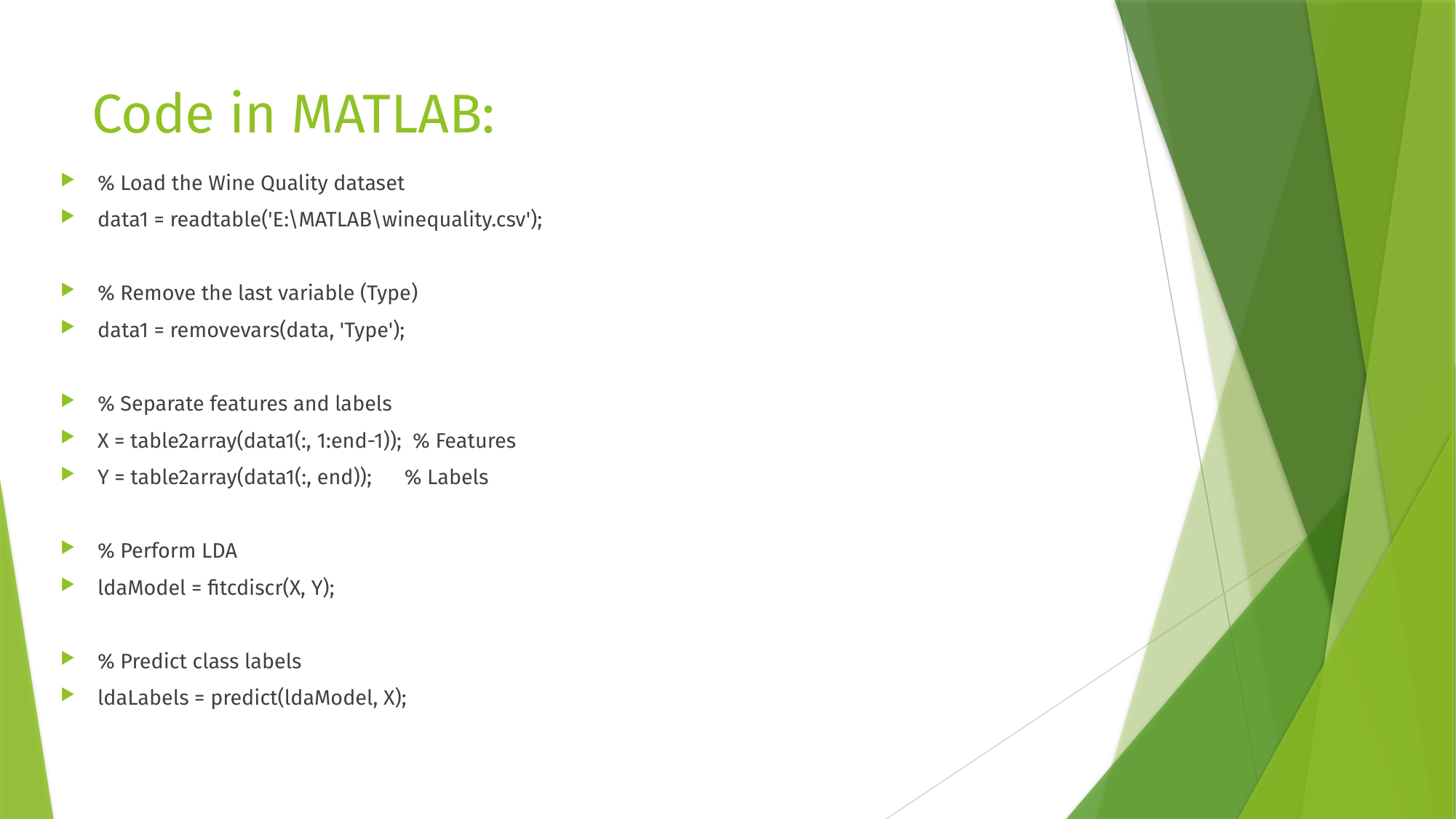

# Code in MATLAB:
% Load the Wine Quality dataset
data1 = readtable('E:\MATLAB\winequality.csv');

% Remove the last variable (Type)
data1 = removevars(data, 'Type');

% Separate features and labels
X = table2array(data1(:, 1:end-1));  % Features
Y = table2array(data1(:, end));      % Labels

% Perform LDA
ldaModel = fitcdiscr(X, Y);

% Predict class labels
ldaLabels = predict(ldaModel, X);